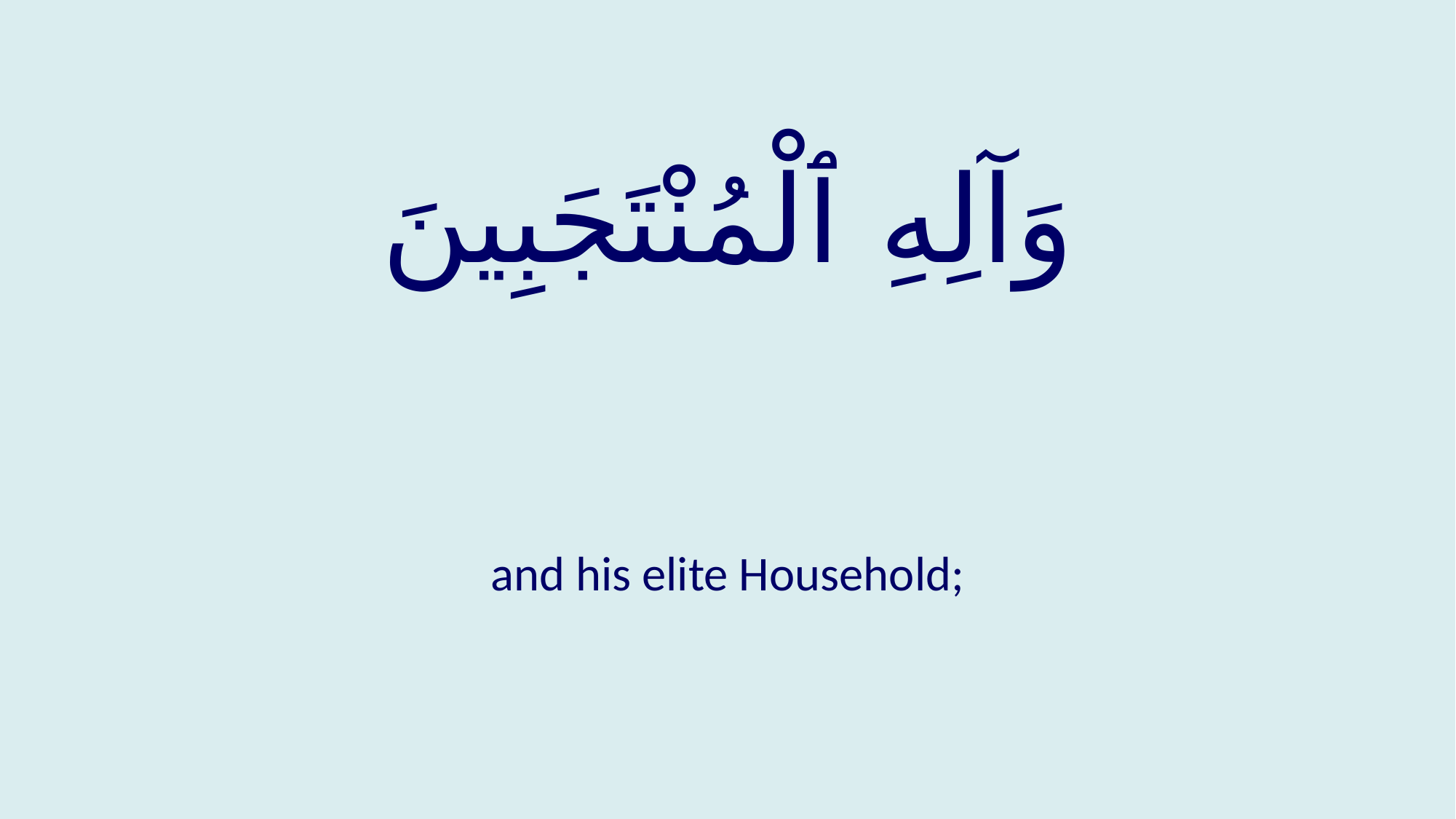

# وَآلِهِ ٱلْمُنْتَجَبِينَ
and his elite Household;